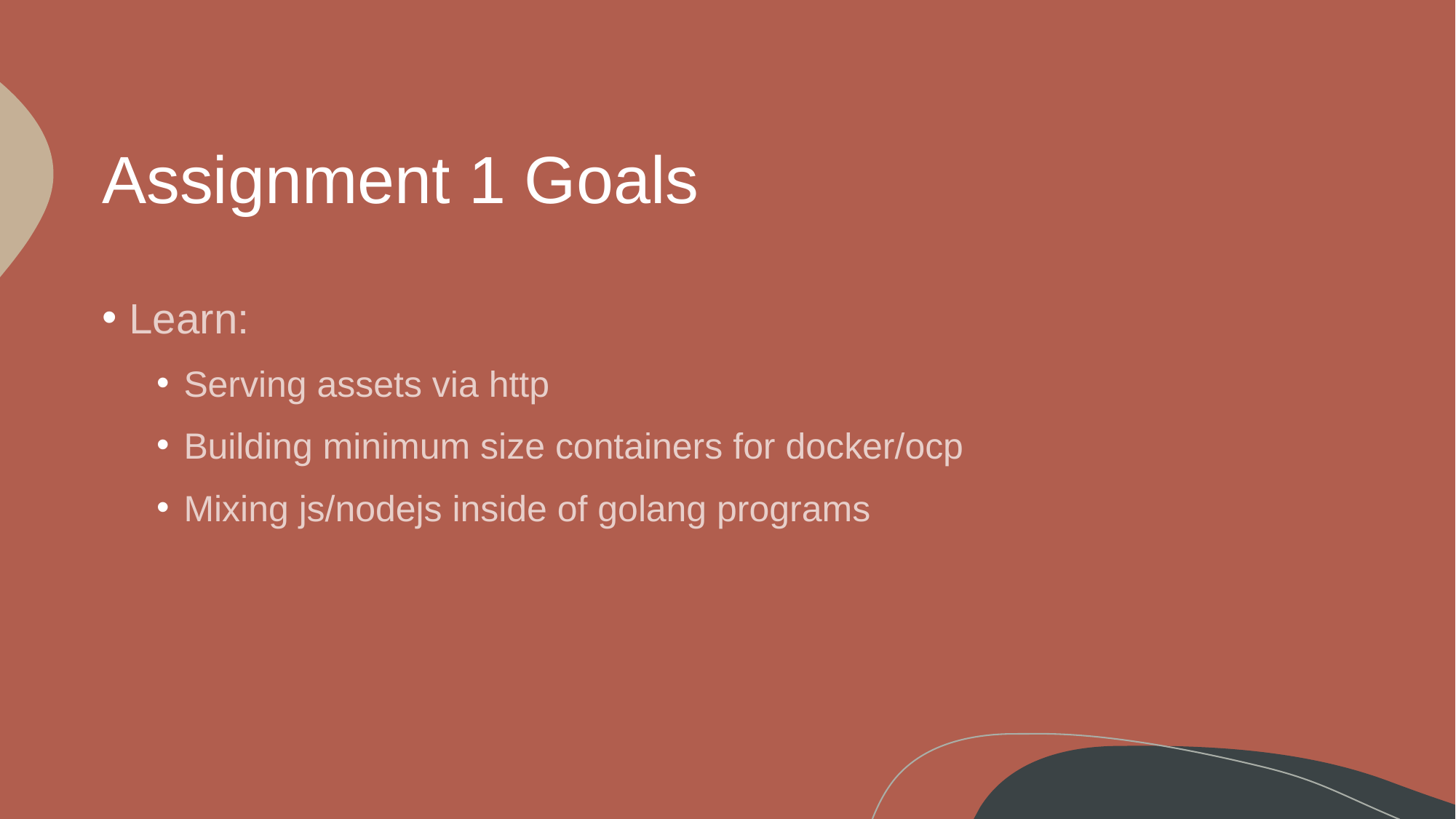

# Assignment 1 Goals
Learn:
Serving assets via http
Building minimum size containers for docker/ocp
Mixing js/nodejs inside of golang programs